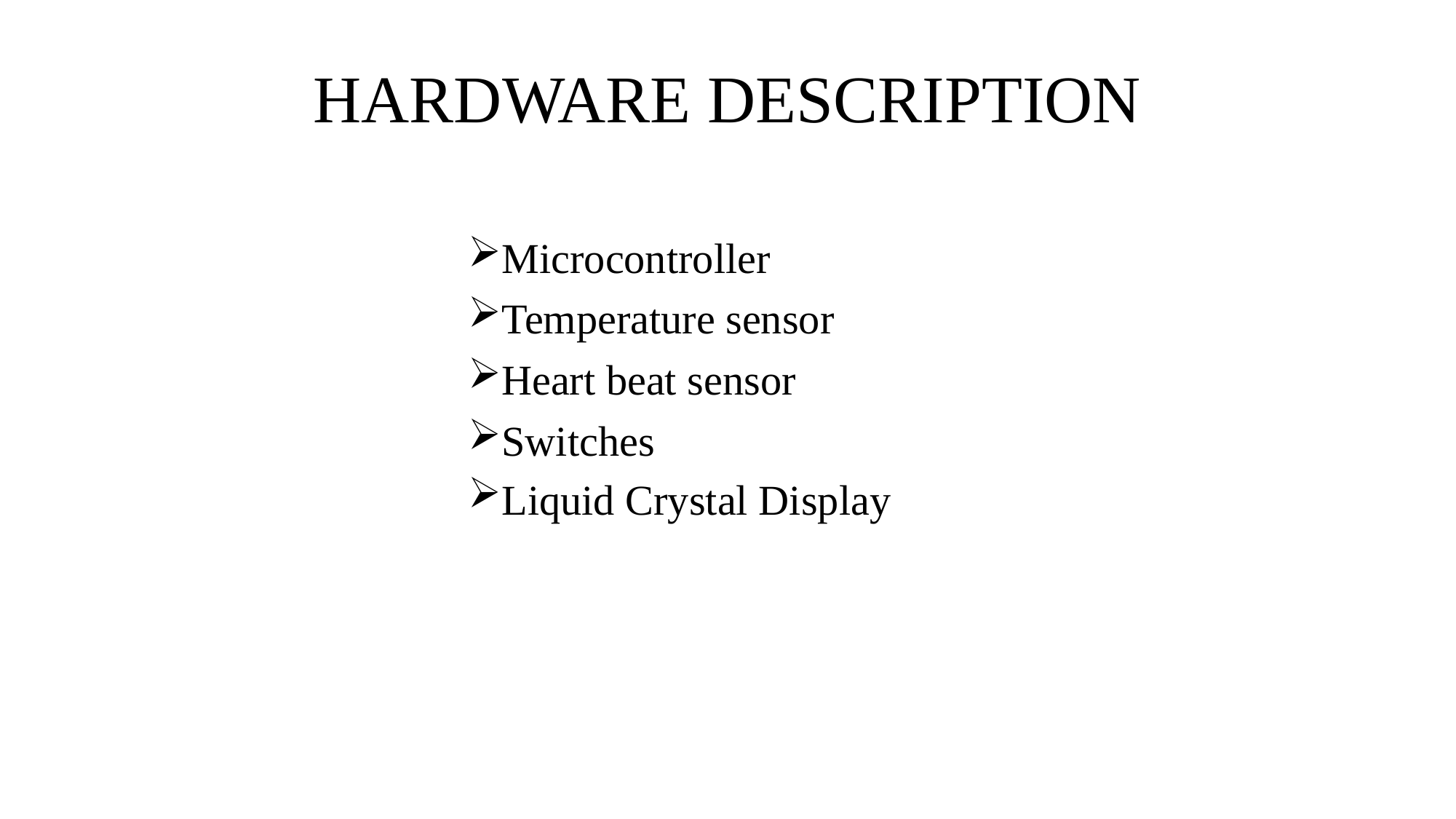

HARDWARE DESCRIPTION
Microcontroller
Temperature sensor
Heart beat sensor
Switches
Liquid Crystal Display